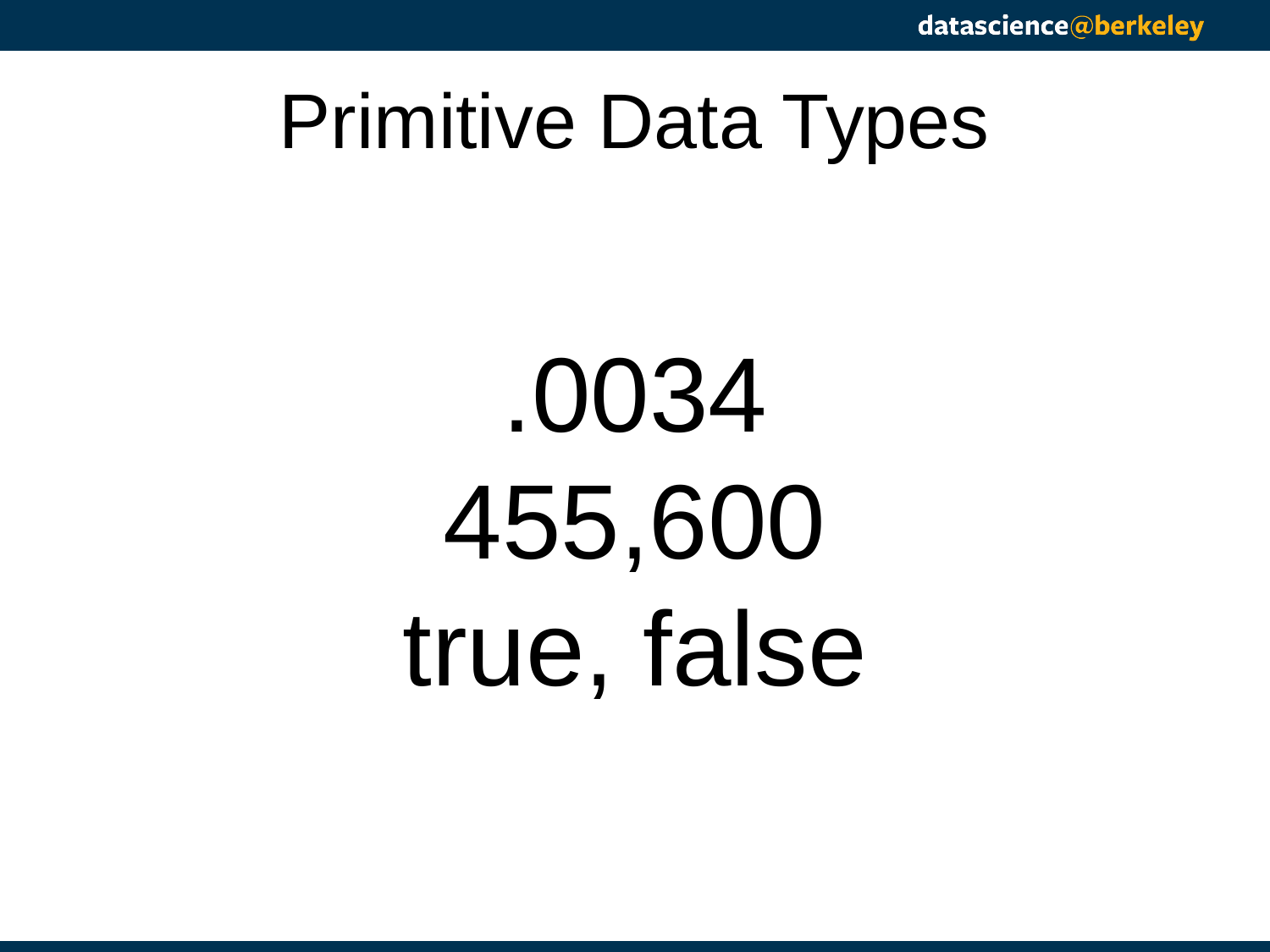

# Primitive Data Types

.0034
455,600
true, false